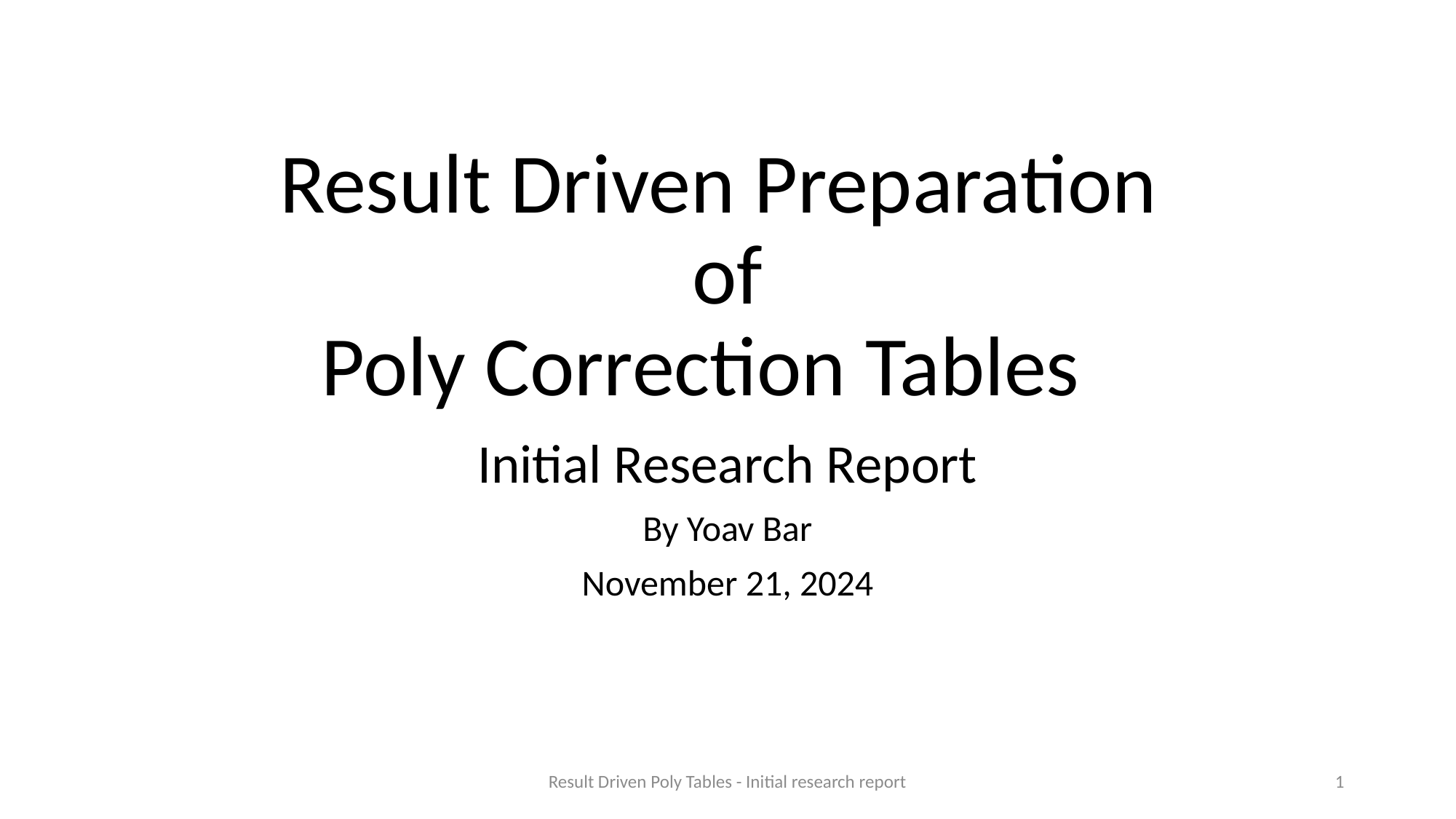

# Result Driven Preparation of Poly Correction Tables
Initial Research Report
By Yoav Bar
November 21, 2024
Result Driven Poly Tables - Initial research report
1